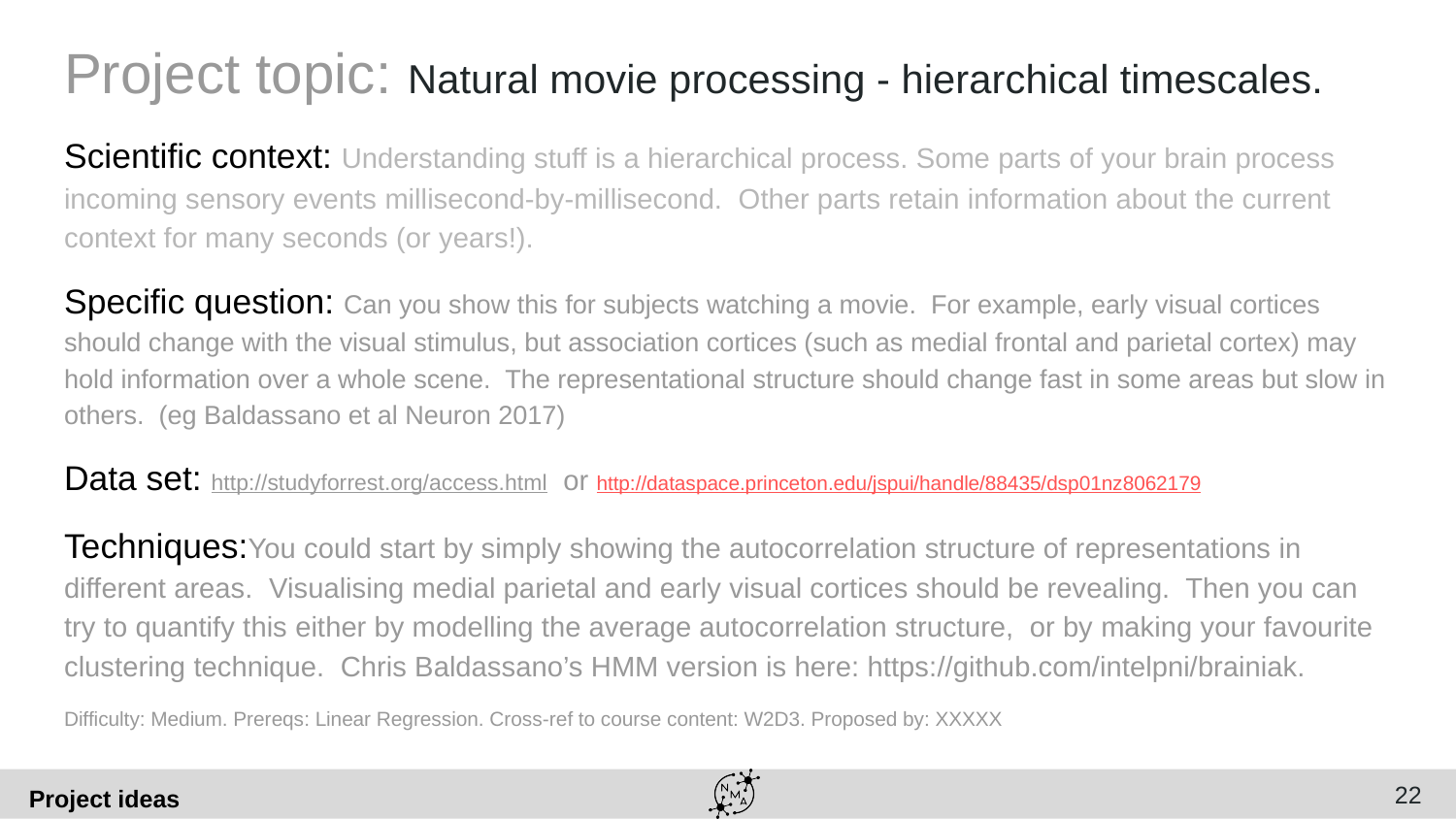

# Project topic: Natural movie processing - hierarchical timescales.
Scientific context: Understanding stuff is a hierarchical process. Some parts of your brain process incoming sensory events millisecond-by-millisecond.  Other parts retain information about the current context for many seconds (or years!).
Specific question: Can you show this for subjects watching a movie.  For example, early visual cortices should change with the visual stimulus, but association cortices (such as medial frontal and parietal cortex) may hold information over a whole scene.  The representational structure should change fast in some areas but slow in others.  (eg Baldassano et al Neuron 2017)
Data set: http://studyforrest.org/access.html  or http://dataspace.princeton.edu/jspui/handle/88435/dsp01nz8062179
Techniques:You could start by simply showing the autocorrelation structure of representations in different areas.  Visualising medial parietal and early visual cortices should be revealing.  Then you can try to quantify this either by modelling the average autocorrelation structure,  or by making your favourite clustering technique.  Chris Baldassano’s HMM version is here: https://github.com/intelpni/brainiak.
Difficulty: Medium. Prereqs: Linear Regression. Cross-ref to course content: W2D3. Proposed by: XXXXX
22